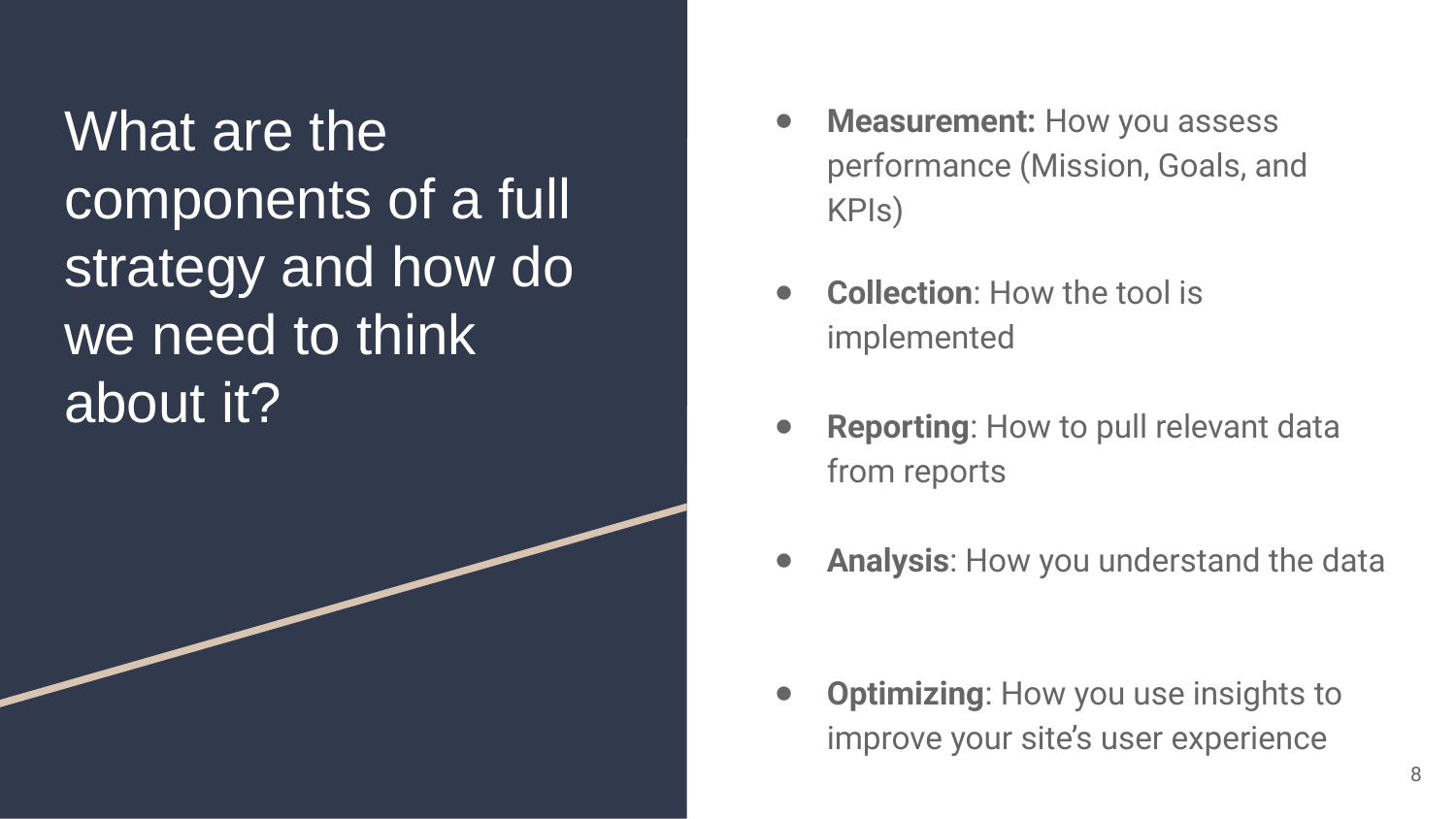

# What are the components of a full strategy and how do we need to think about it?

Measurement: How you assess performance (Mission, Goals, and KPIs)
Collection: How the tool is implemented
Reporting: How to pull relevant data from reports
Analysis: How you understand the data
Optimizing: How you use insights to improve your site’s user experience

8